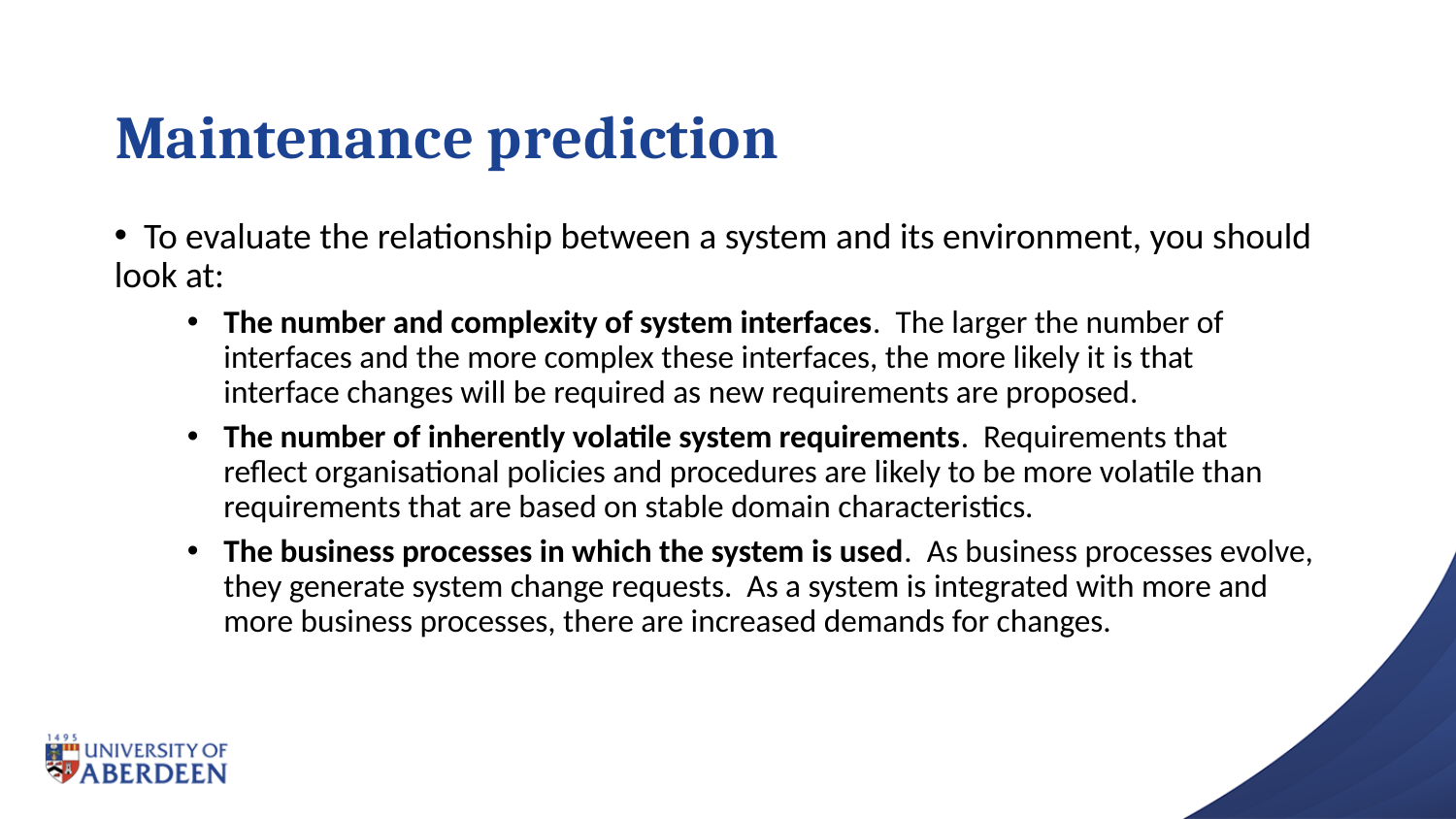

# Maintenance prediction
  To evaluate the relationship between a system and its environment, you should look at:
The number and complexity of system interfaces.  The larger the number of interfaces and the more complex these interfaces, the more likely it is that interface changes will be required as new requirements are proposed.
The number of inherently volatile system requirements.  Requirements that reflect organisational policies and procedures are likely to be more volatile than requirements that are based on stable domain characteristics.
The business processes in which the system is used.  As business processes evolve, they generate system change requests.  As a system is integrated with more and more business processes, there are increased demands for changes.